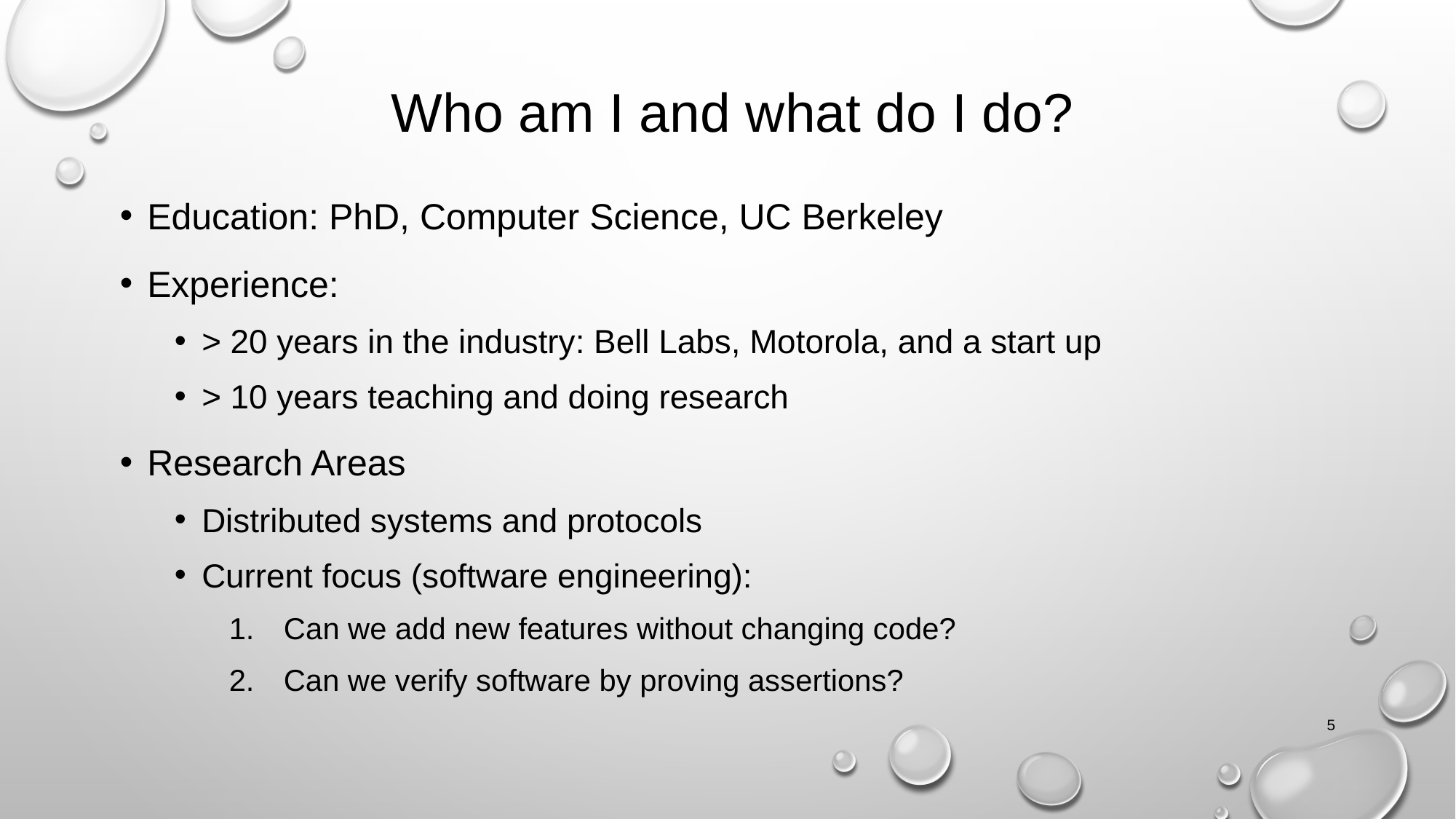

# Who am I and what do I do?
Education: PhD, Computer Science, UC Berkeley
Experience:
> 20 years in the industry: Bell Labs, Motorola, and a start up
> 10 years teaching and doing research
Research Areas
Distributed systems and protocols
Current focus (software engineering):
Can we add new features without changing code?
Can we verify software by proving assertions?
5